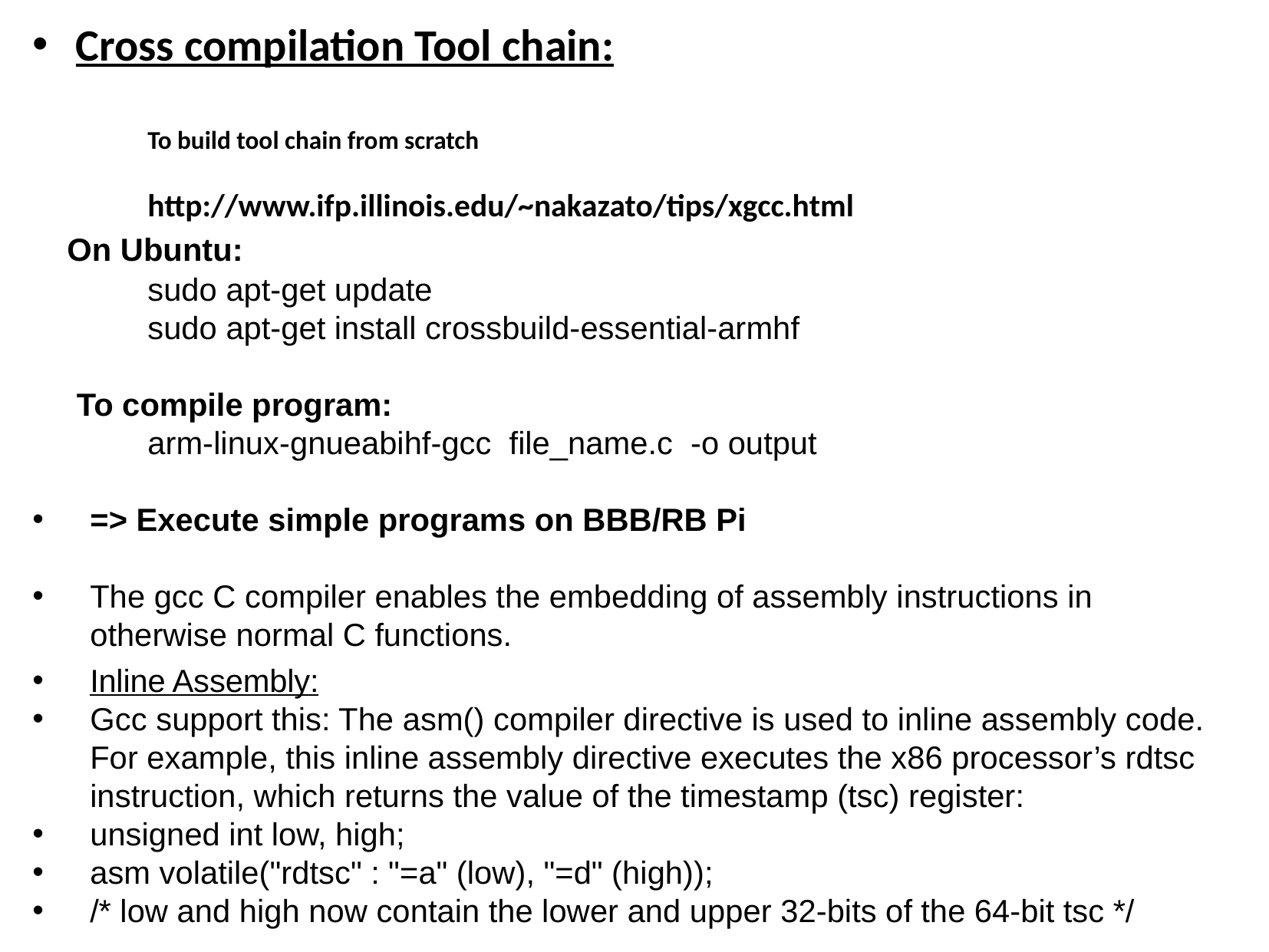

Cross compilation Tool chain:

	To build tool chain from scratch

	http://www.ifp.illinois.edu/~nakazato/tips/xgcc.html
    On Ubuntu:
	sudo apt-get update
	sudo apt-get install crossbuild-essential-armhf

     To compile program:
	arm-linux-gnueabihf-gcc  file_name.c  -o output

=> Execute simple programs on BBB/RB Pi

The gcc C compiler enables the embedding of assembly instructions in otherwise normal C functions.
Inline Assembly:
Gcc support this: The asm() compiler directive is used to inline assembly code. For example, this inline assembly directive executes the x86 processor’s rdtsc instruction, which returns the value of the timestamp (tsc) register:
unsigned int low, high;
asm volatile("rdtsc" : "=a" (low), "=d" (high));
/* low and high now contain the lower and upper 32-bits of the 64-bit tsc */